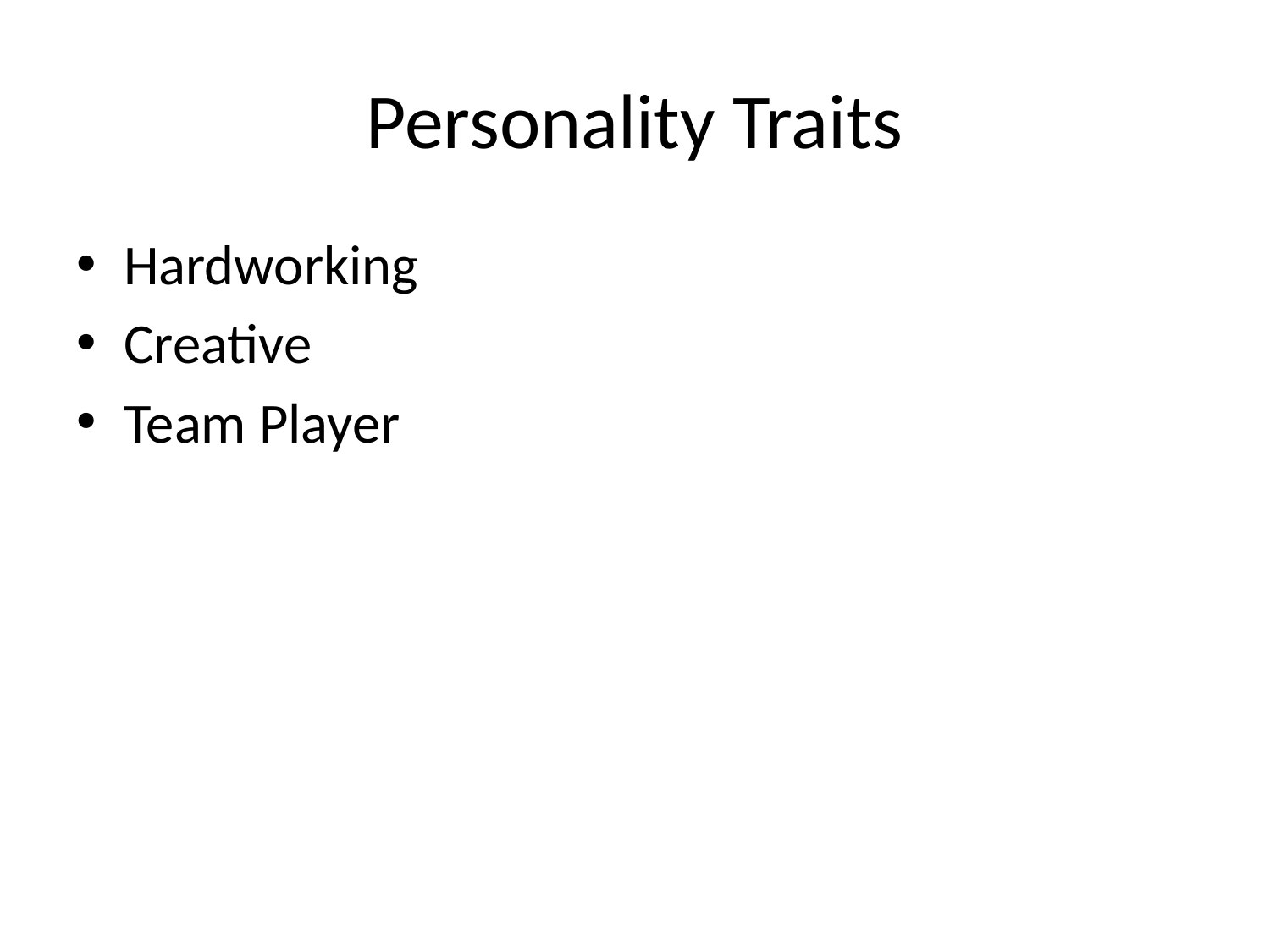

# Personality Traits
Hardworking
Creative
Team Player